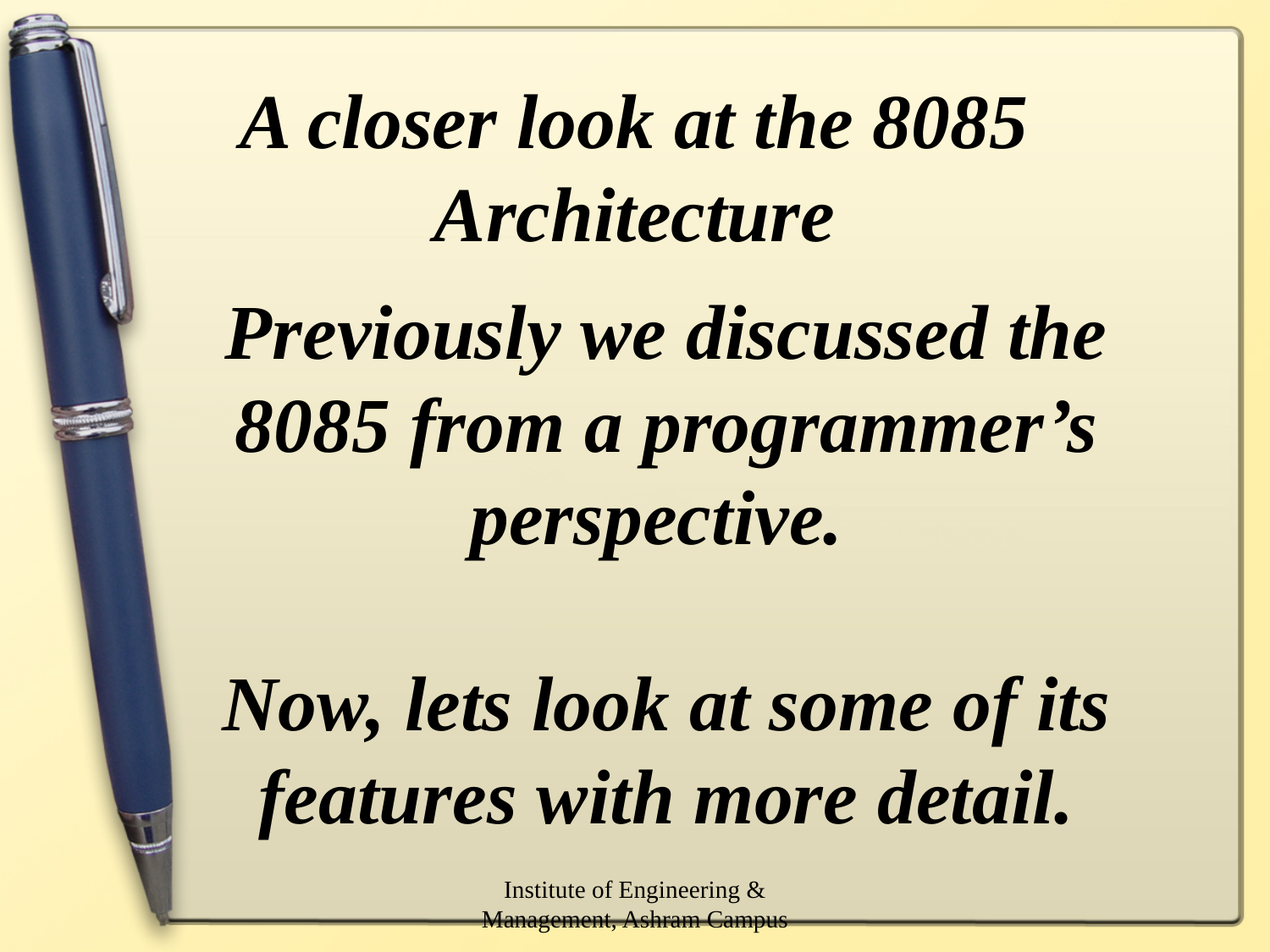

A closer look at the 8085 Architecture
Previously we discussed the 8085 from a programmer’s perspective.

Now, lets look at some of its features with more detail.
Institute of Engineering & Management, Ashram Campus